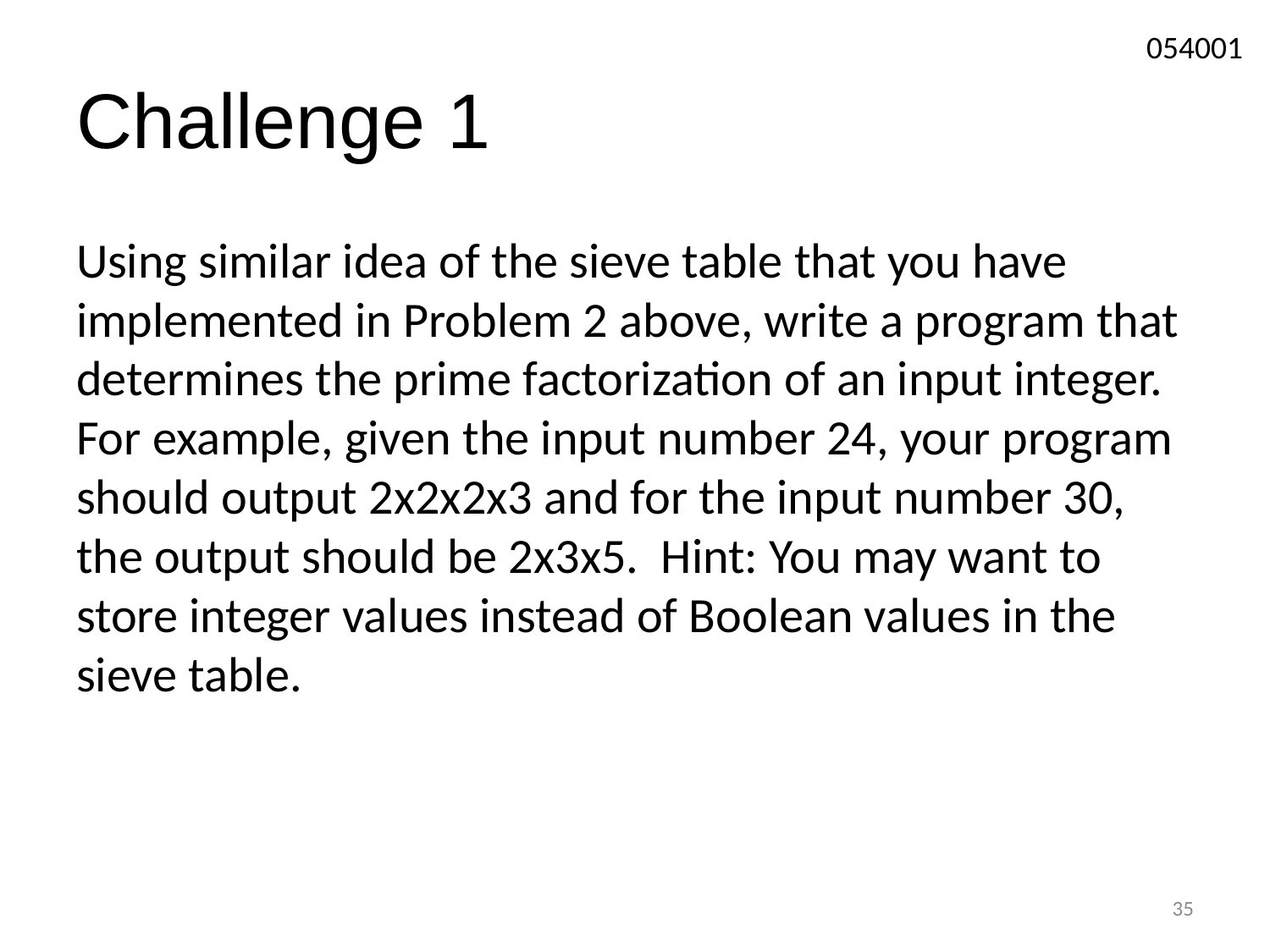

054001
# Challenge 1
Using similar idea of the sieve table that you have implemented in Problem 2 above, write a program that determines the prime factorization of an input integer.  For example, given the input number 24, your program should output 2x2x2x3 and for the input number 30, the output should be 2x3x5.  Hint: You may want to store integer values instead of Boolean values in the sieve table.
35